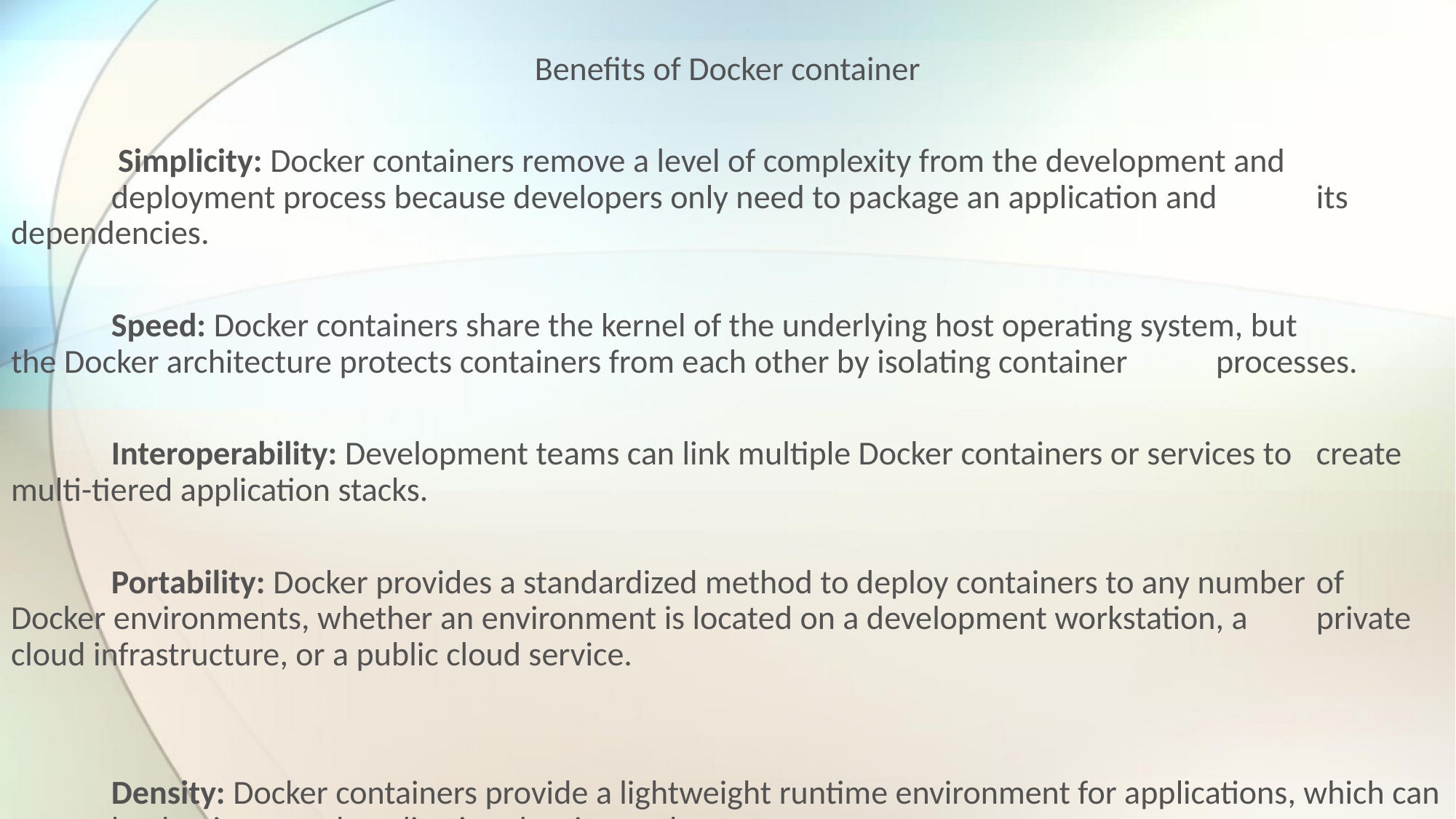

Benefits of Docker container

              Simplicity: Docker containers remove a level of complexity from the development and                        	deployment process because developers only need to package an application and 		its dependencies.

	Speed: Docker containers share the kernel of the underlying host operating system, but               	the Docker architecture protects containers from each other by isolating container 	processes.

	Interoperability: Development teams can link multiple Docker containers or services to 		create multi-tiered application stacks.

	Portability: Docker provides a standardized method to deploy containers to any number 	of 	Docker environments, whether an environment is located on a development workstation, a 	private cloud infrastructure, or a public cloud service.

	Density: Docker containers provide a lightweight runtime environment for applications, which can 	lead to increased application density per host.